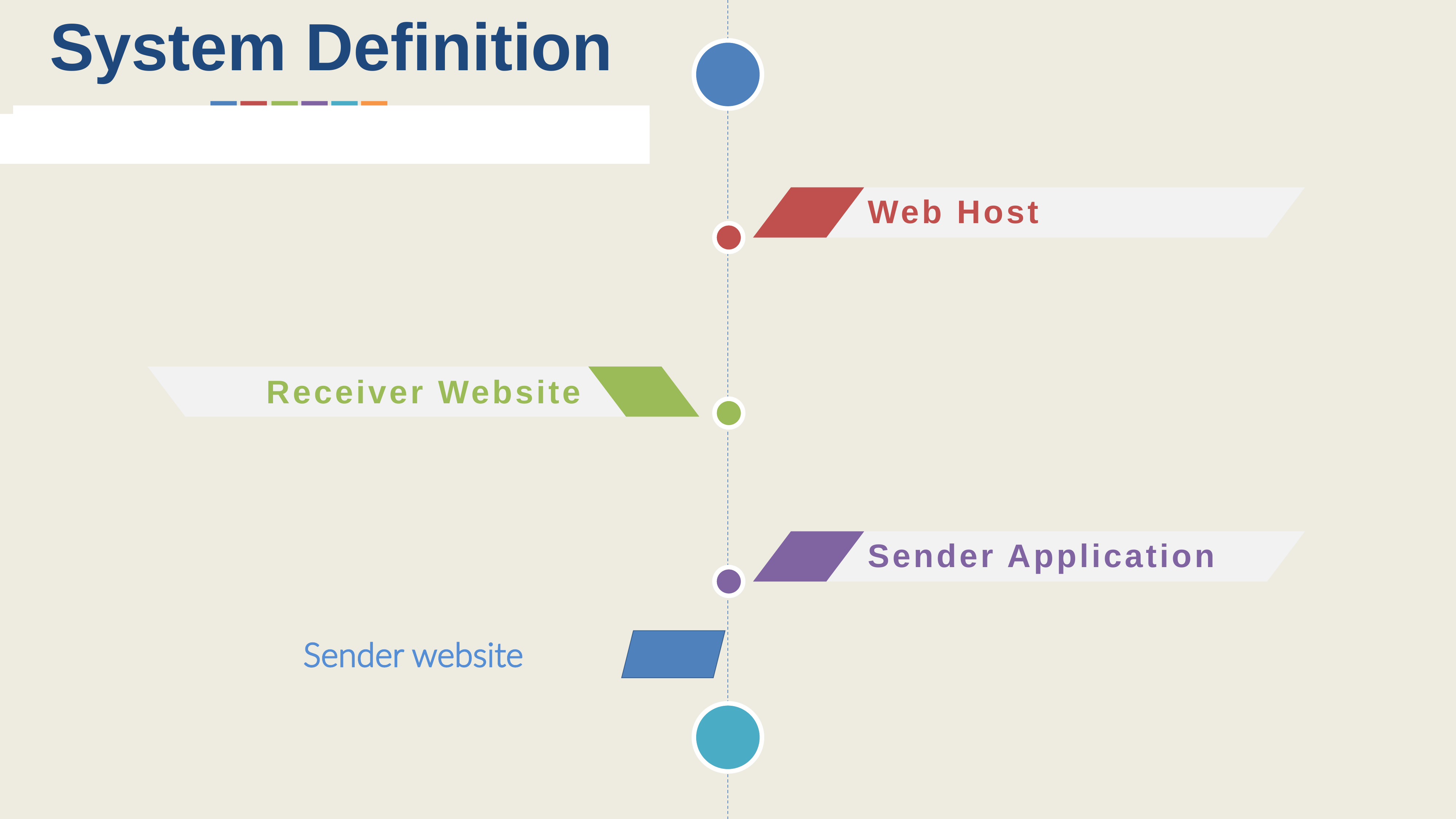

System Definition

Web Host
Receiver Website
Sender Application
Sender website